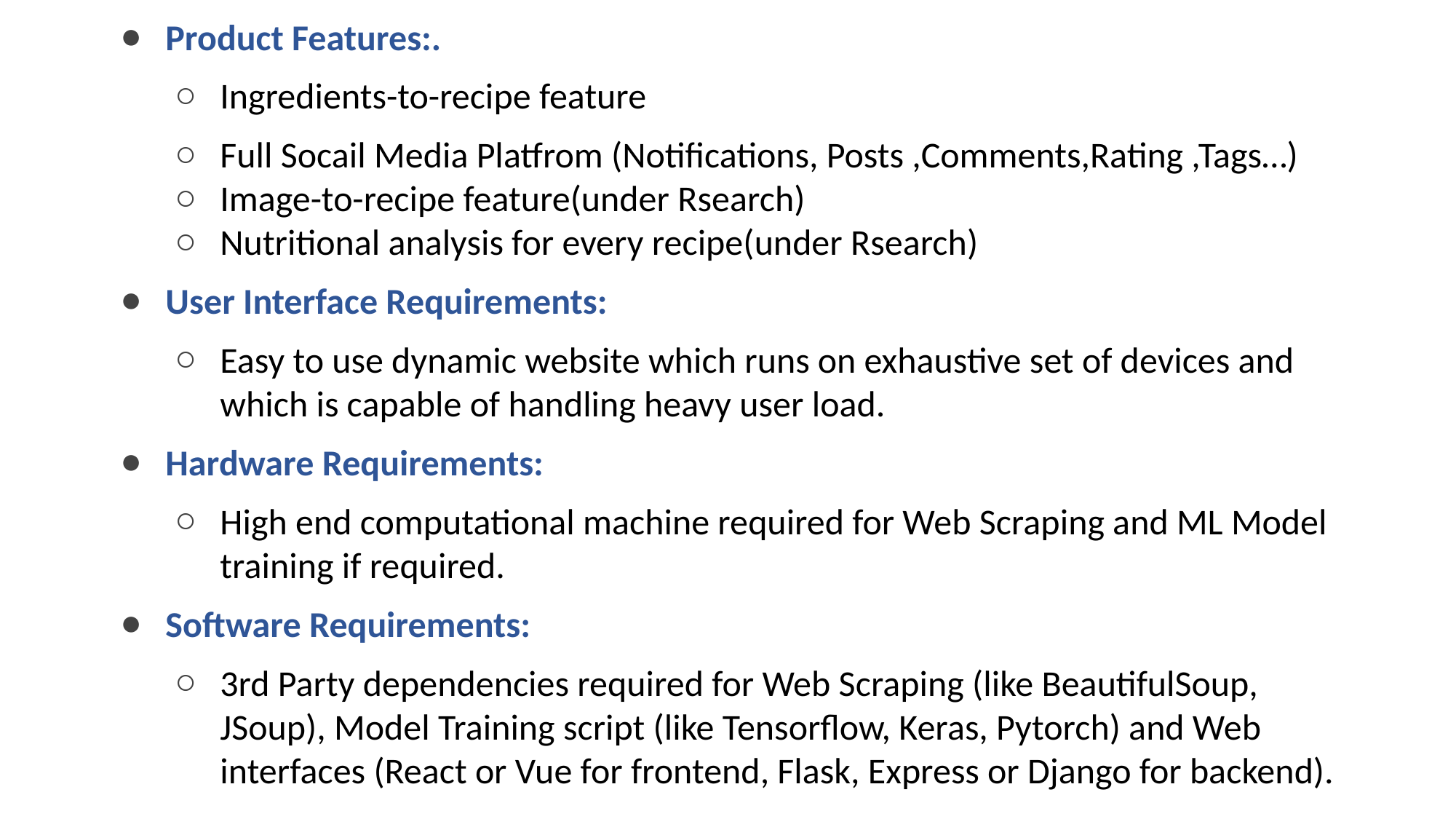

Product Features:.
Ingredients-to-recipe feature
Full Socail Media Platfrom (Notifications, Posts ,Comments,Rating ,Tags…)
Image-to-recipe feature(under Rsearch)
Nutritional analysis for every recipe(under Rsearch)
User Interface Requirements:
Easy to use dynamic website which runs on exhaustive set of devices and which is capable of handling heavy user load.
Hardware Requirements:
High end computational machine required for Web Scraping and ML Model training if required.
Software Requirements:
3rd Party dependencies required for Web Scraping (like BeautifulSoup, JSoup), Model Training script (like Tensorflow, Keras, Pytorch) and Web interfaces (React or Vue for frontend, Flask, Express or Django for backend).